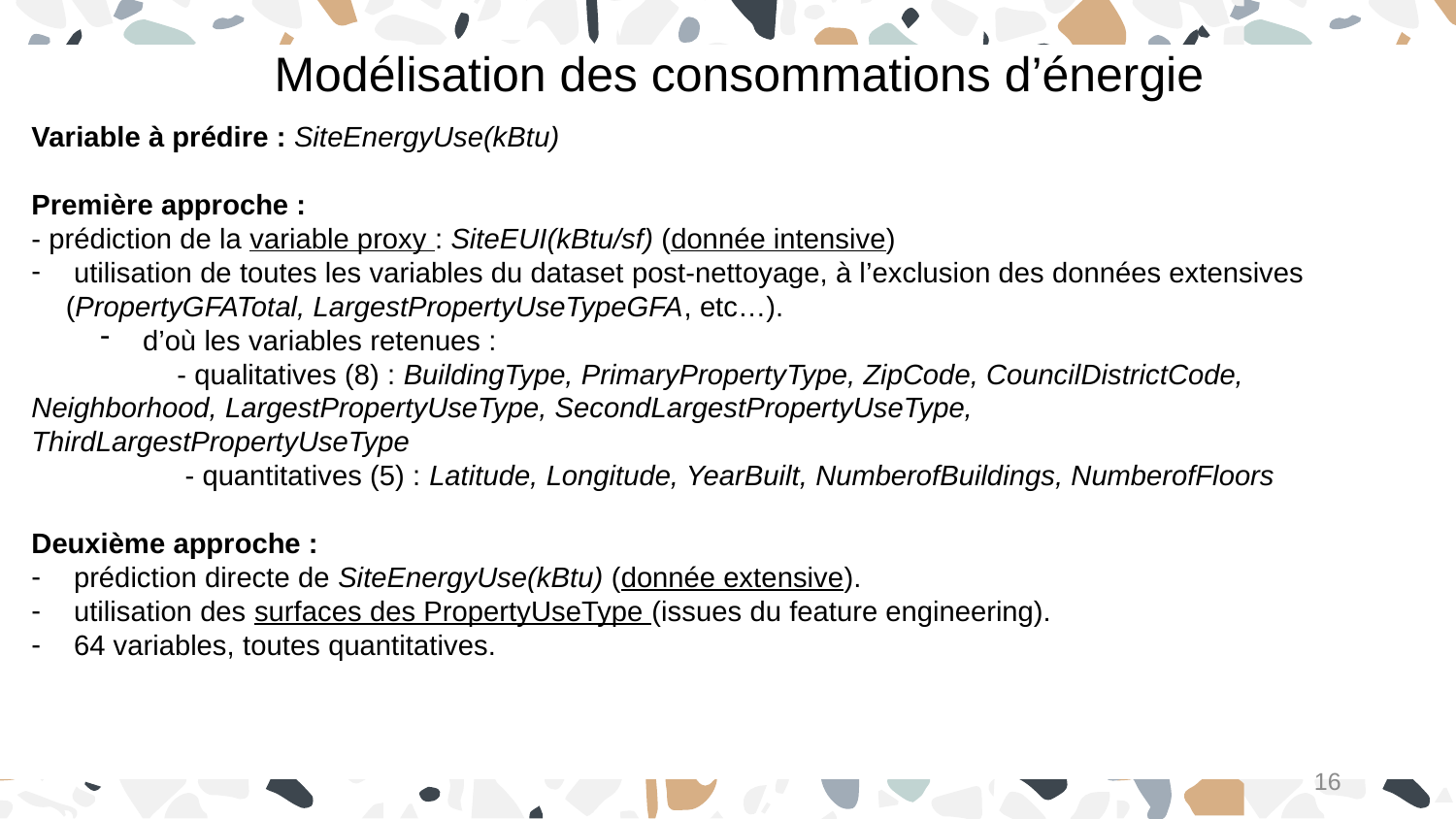

Modélisation des consommations d’énergie

Variable à prédire : SiteEnergyUse(kBtu)

Première approche :
- prédiction de la variable proxy : SiteEUI(kBtu/sf) (donnée intensive)
 utilisation de toutes les variables du dataset post-nettoyage, à l’exclusion des données extensives 	(PropertyGFATotal, LargestPropertyUseTypeGFA, etc…).
 d’où les variables retenues :
	- qualitatives (8) : BuildingType, PrimaryPropertyType, ZipCode, CouncilDistrictCode, 	Neighborhood, LargestPropertyUseType, SecondLargestPropertyUseType, 	ThirdLargestPropertyUseType
	 - quantitatives (5) : Latitude, Longitude, YearBuilt, NumberofBuildings, NumberofFloors

Deuxième approche :
 prédiction directe de SiteEnergyUse(kBtu) (donnée extensive).
 utilisation des surfaces des PropertyUseType (issues du feature engineering).
 64 variables, toutes quantitatives.

16